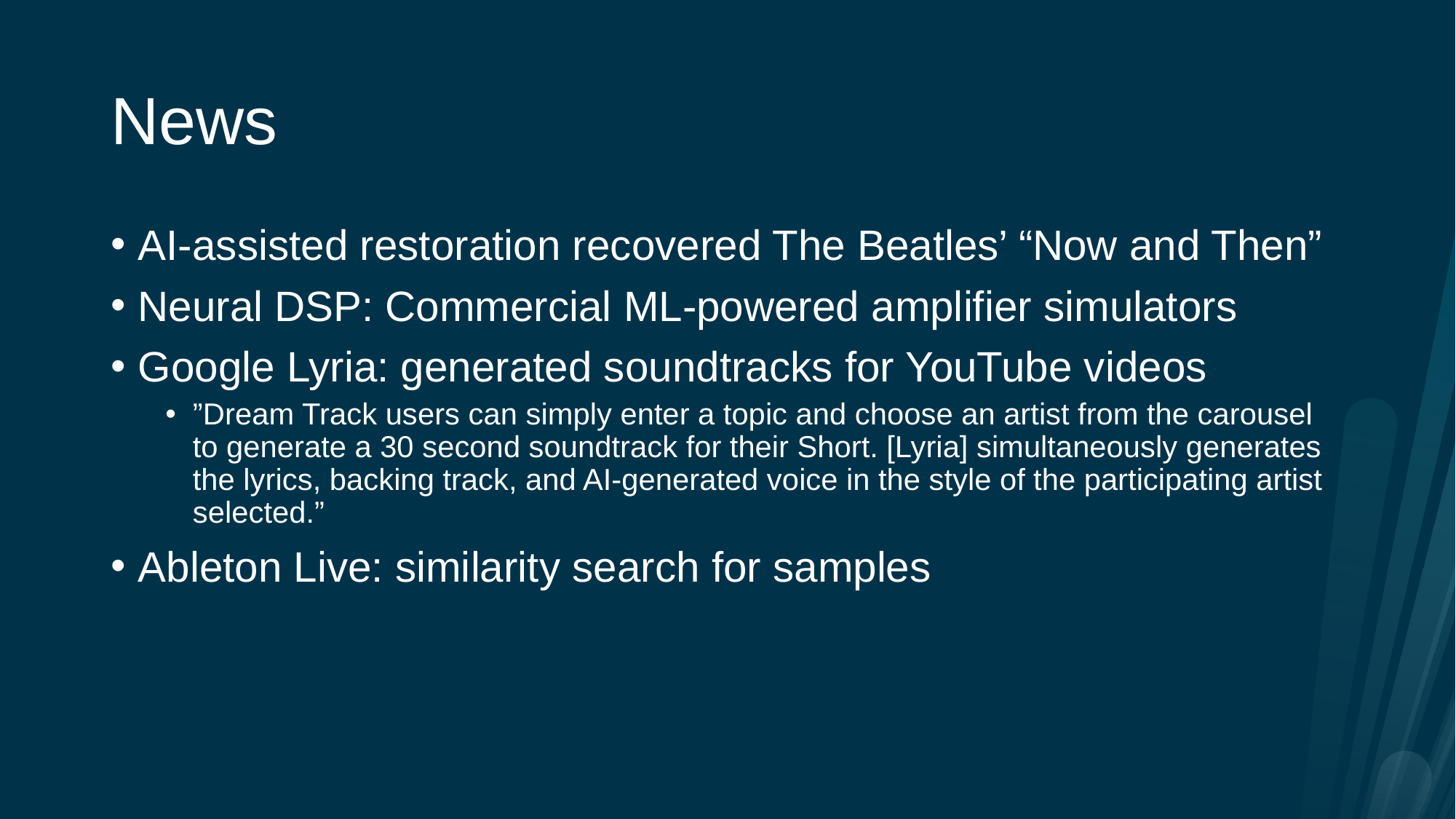

# News
AI-assisted restoration recovered The Beatles’ “Now and Then”
Neural DSP: Commercial ML-powered amplifier simulators
Google Lyria: generated soundtracks for YouTube videos
”Dream Track users can simply enter a topic and choose an artist from the carousel to generate a 30 second soundtrack for their Short. [Lyria] simultaneously generates the lyrics, backing track, and AI-generated voice in the style of the participating artist selected.”
Ableton Live: similarity search for samples